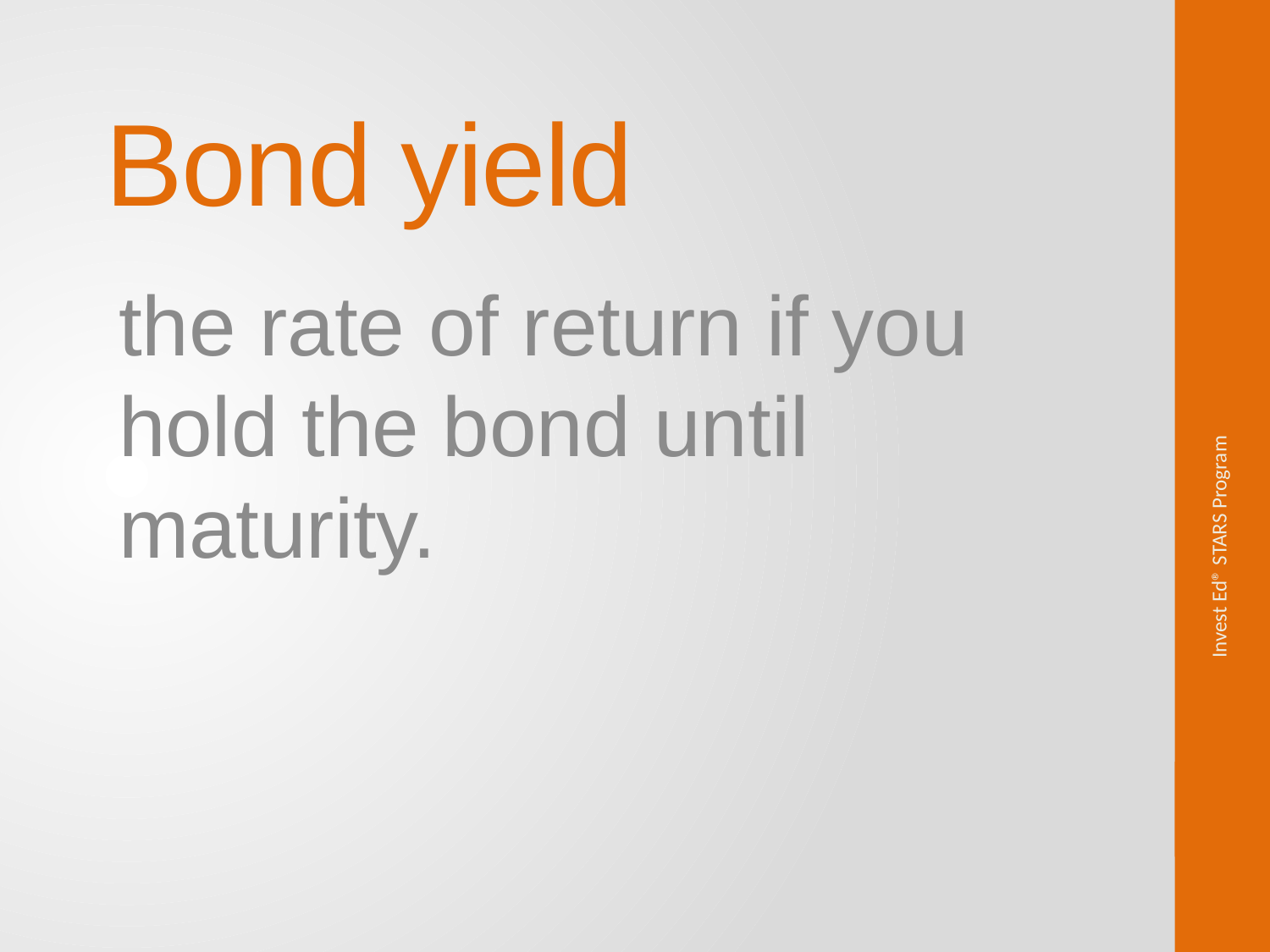

# Bond yield
the rate of return if you hold the bond until maturity.
Invest Ed® STARS Program